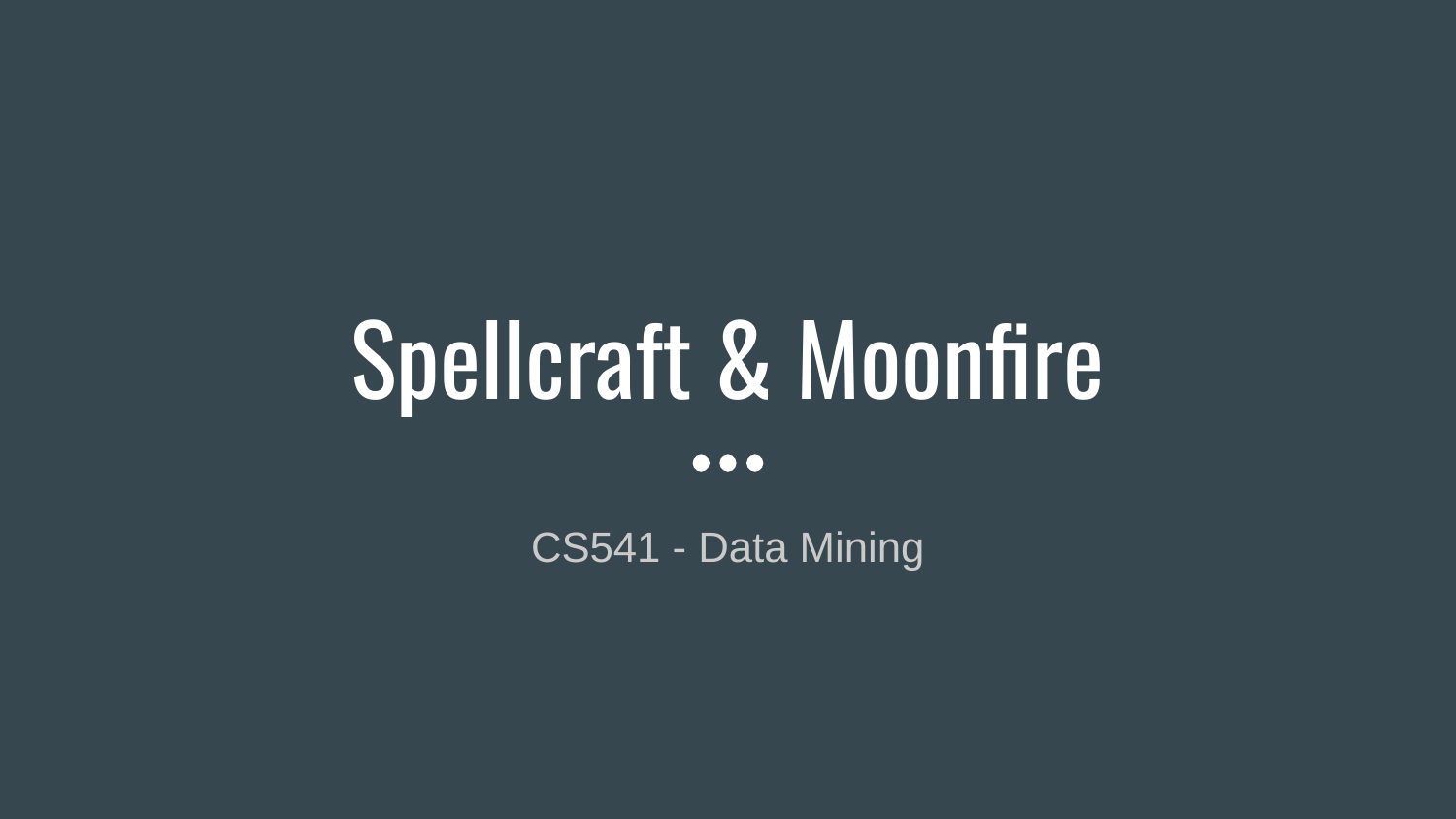

# Spellcraft & Moonfire
CS541 - Data Mining